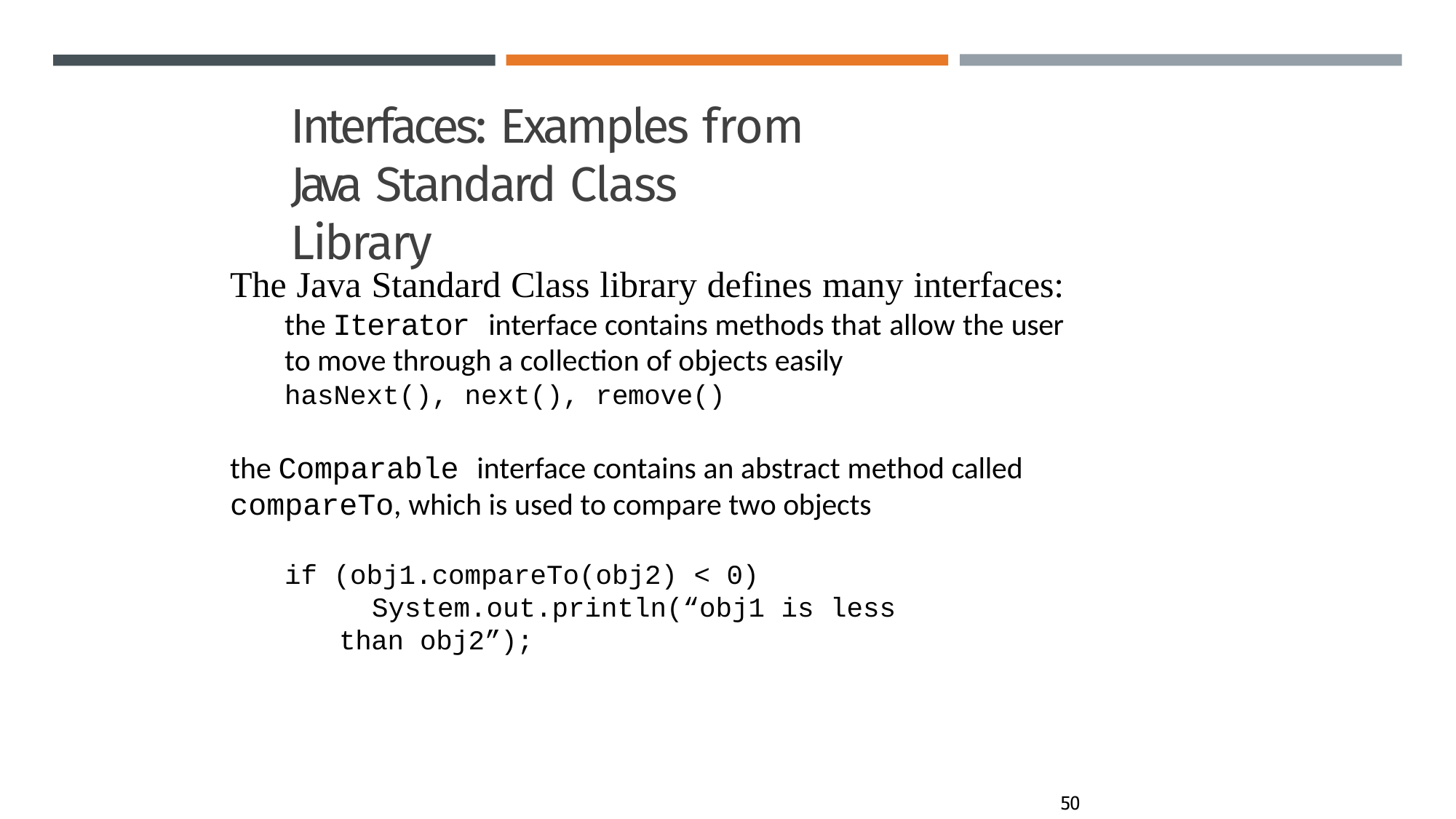

# Interfaces: Examples from Java Standard Class Library
The Java Standard Class library defines many interfaces: the Iterator interface contains methods that allow the user to move through a collection of objects easily
hasNext(), next(), remove()

the Comparable interface contains an abstract method called
compareTo, which is used to compare two objects
if (obj1.compareTo(obj2) < 0)
System.out.println(“obj1 is less than obj2”);
50